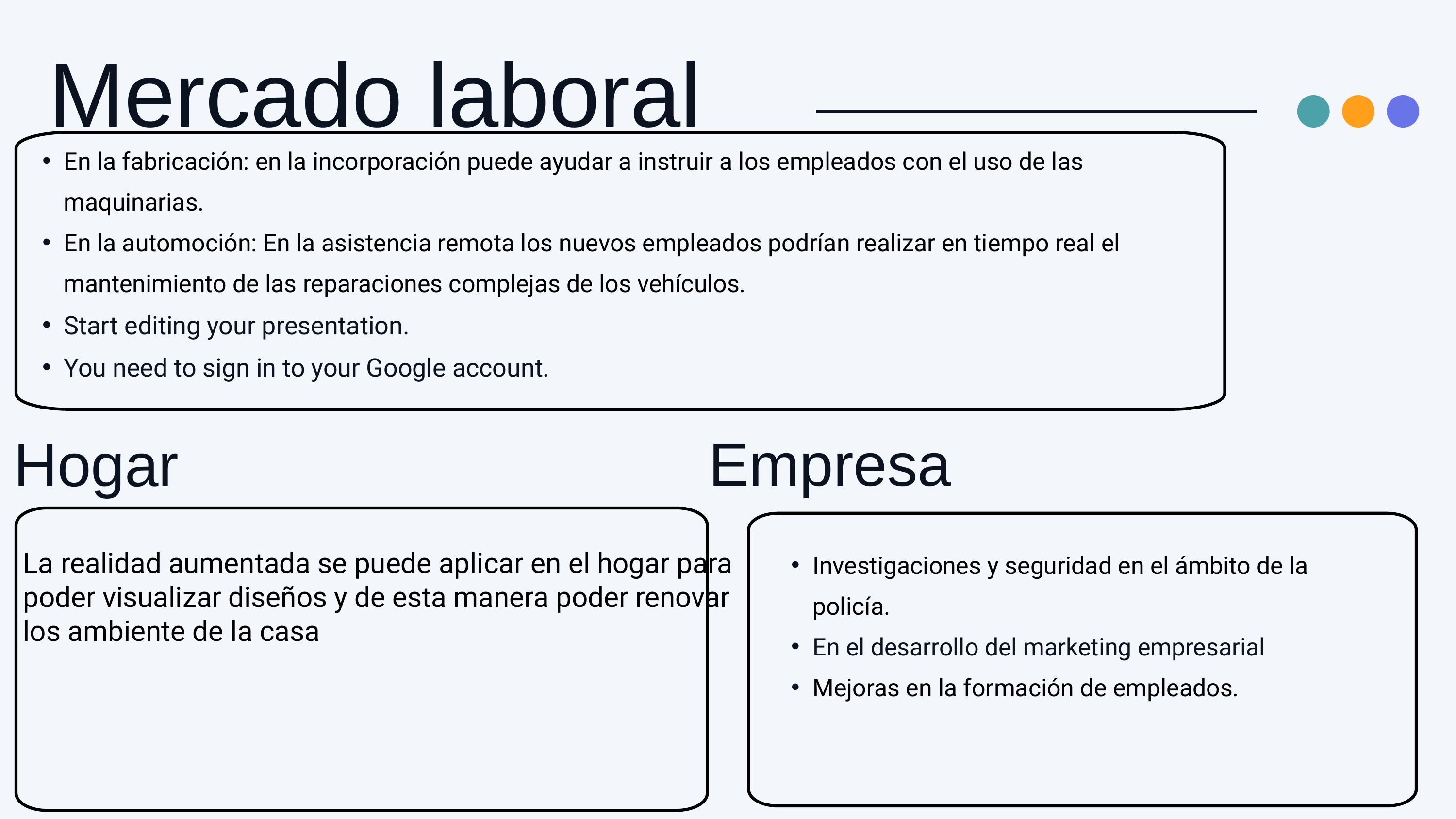

Mercado laboral

En la fabricación: en la incorporación puede ayudar a instruir a los empleados con el uso de las maquinarias.
En la automoción: En la asistencia remota los nuevos empleados podrían realizar en tiempo real el mantenimiento de las reparaciones complejas de los vehículos.
Start editing your presentation.
You need to sign in to your Google account.
Empresa
Hogar

Investigaciones y seguridad en el ámbito de la policía.
En el desarrollo del marketing empresarial
Mejoras en la formación de empleados.
La realidad aumentada se puede aplicar en el hogar para poder visualizar diseños y de esta manera poder renovar los ambiente de la casa